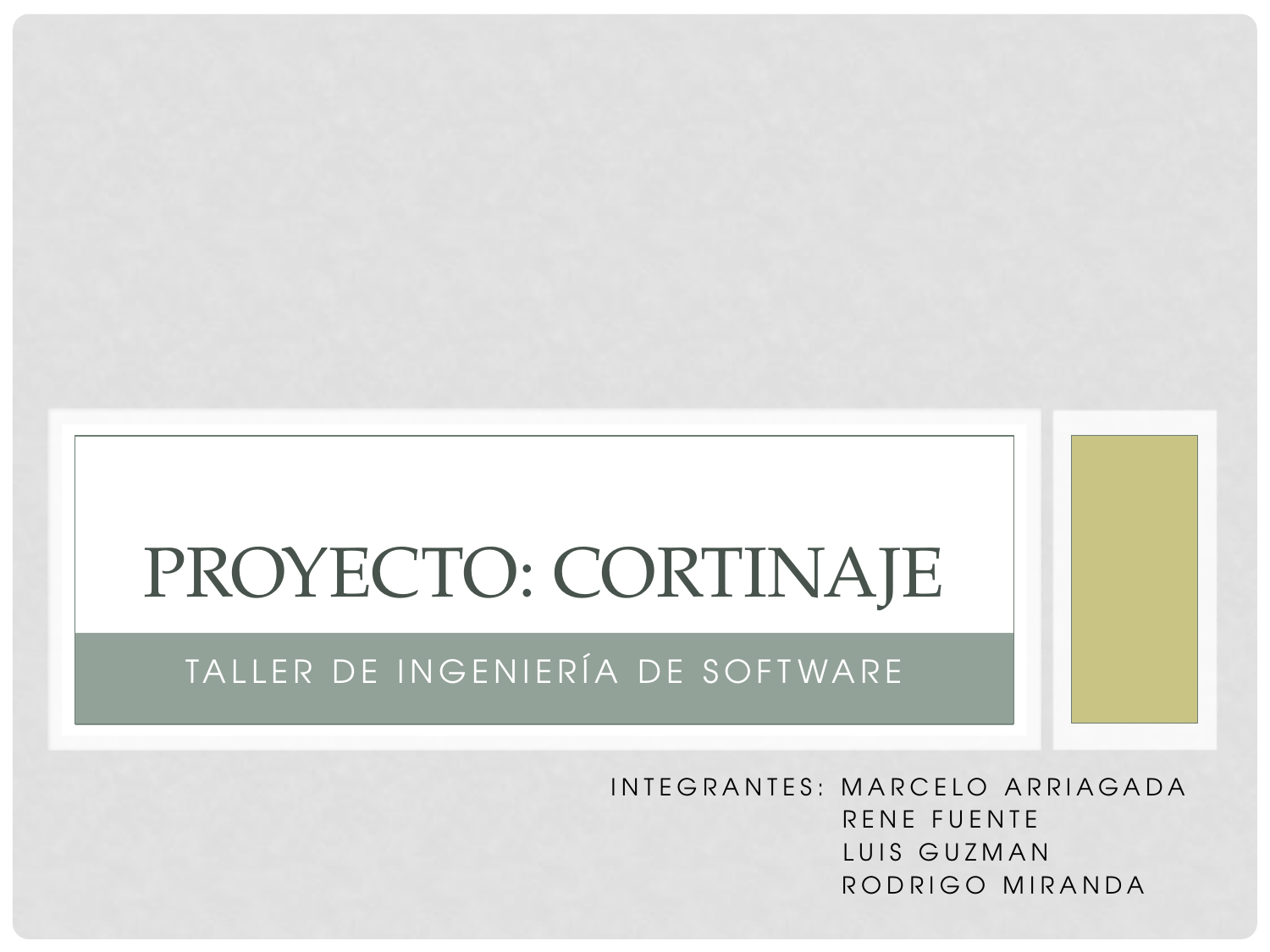

# Proyecto: Cortinaje
Taller de Ingeniería de software
Integrantes: marcelo arriagada
       Rene fuente
        Luis guzman
                Rodrigo miranda